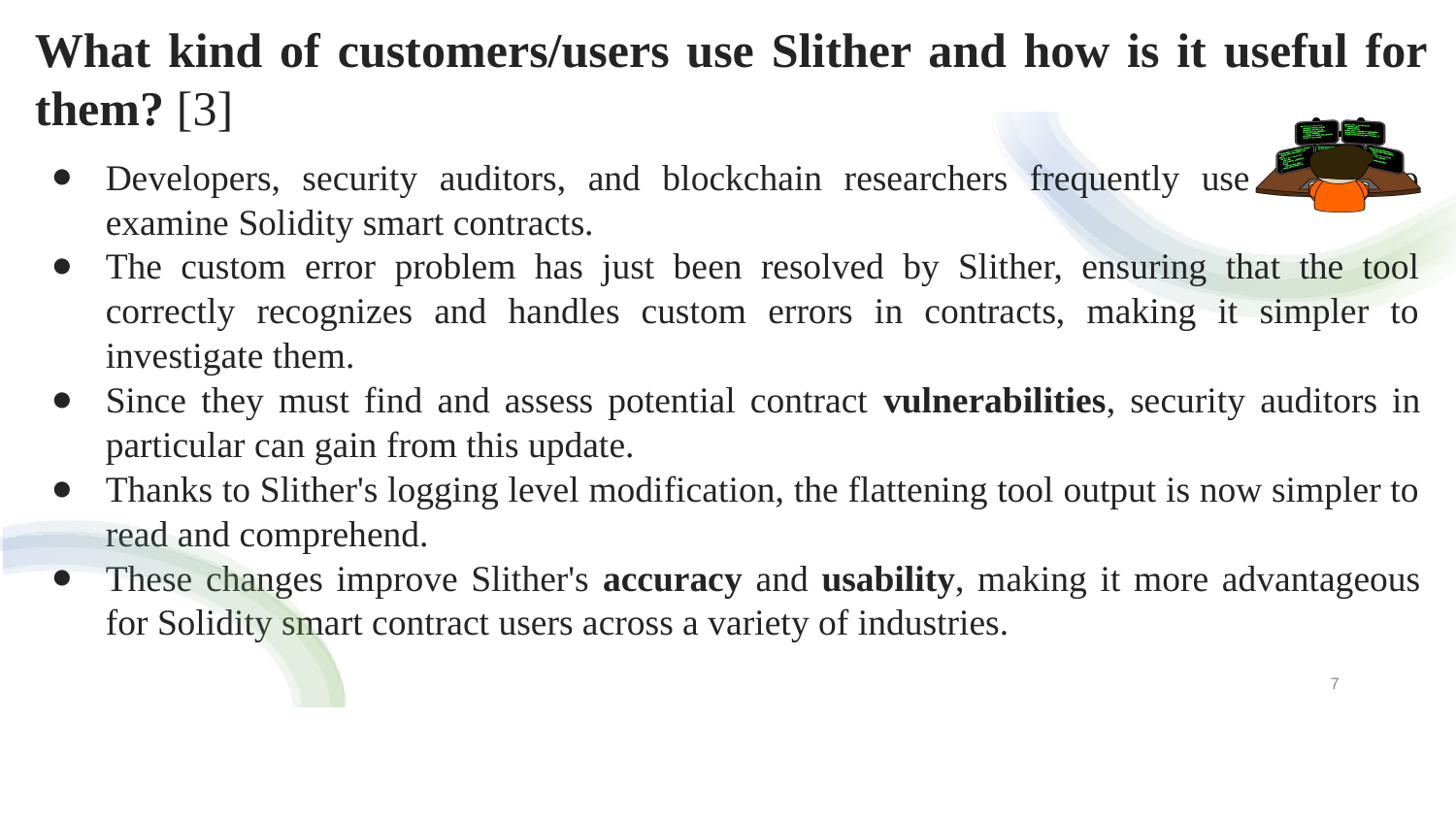

# What kind of customers/users use Slither and how is it useful for them? [3]

Developers, security auditors, and blockchain researchers frequently use Slither to examine Solidity smart contracts.
The custom error problem has just been resolved by Slither, ensuring that the tool correctly recognizes and handles custom errors in contracts, making it simpler to investigate them.
Since they must find and assess potential contract vulnerabilities, security auditors in particular can gain from this update.
Thanks to Slither's logging level modification, the flattening tool output is now simpler to read and comprehend.
These changes improve Slither's accuracy and usability, making it more advantageous for Solidity smart contract users across a variety of industries.

7